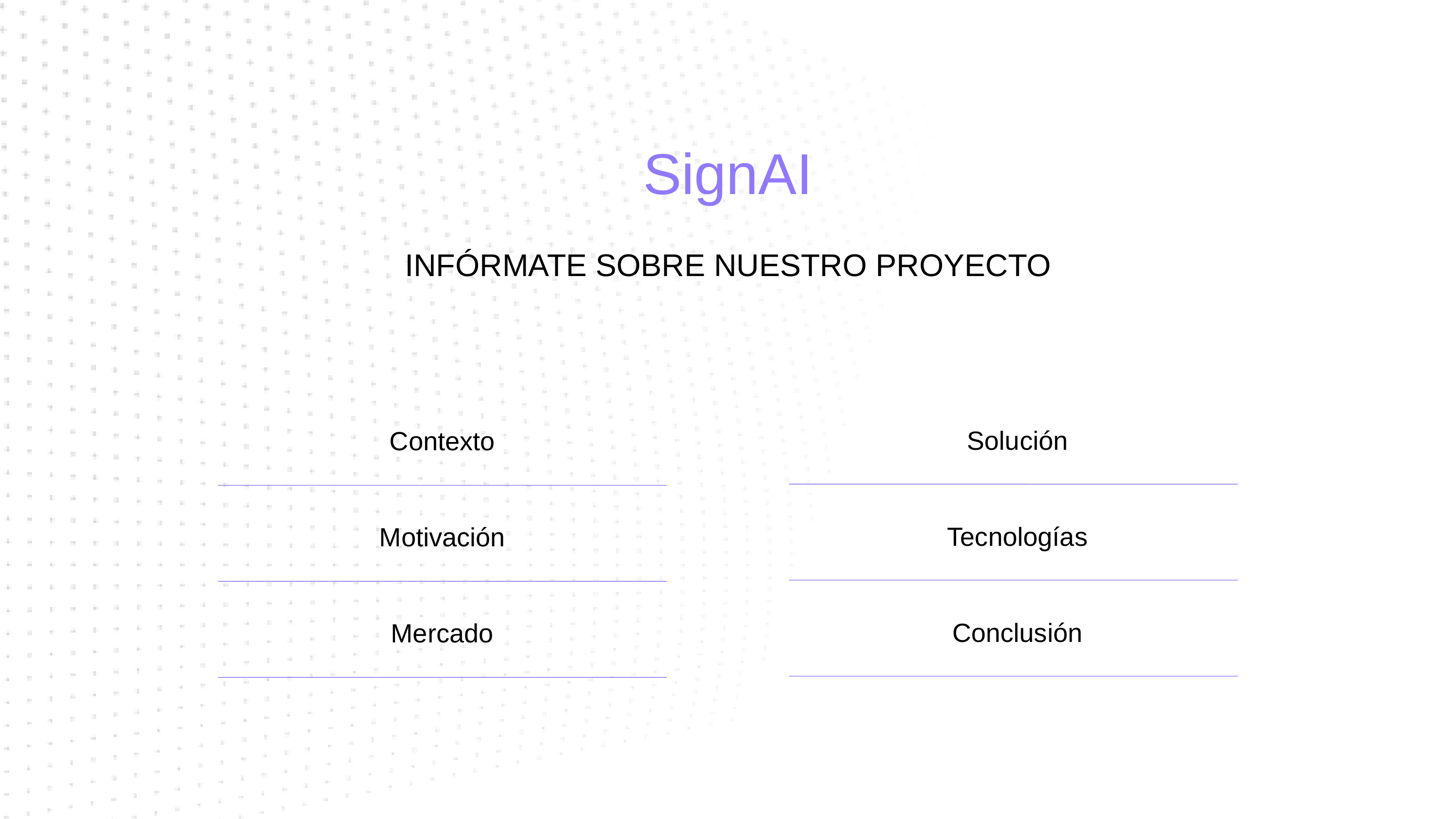

SignAI
INFÓRMATE SOBRE NUESTRO PROYECTO
Solución
Contexto

Tecnologías
Motivación

Conclusión
Mercado